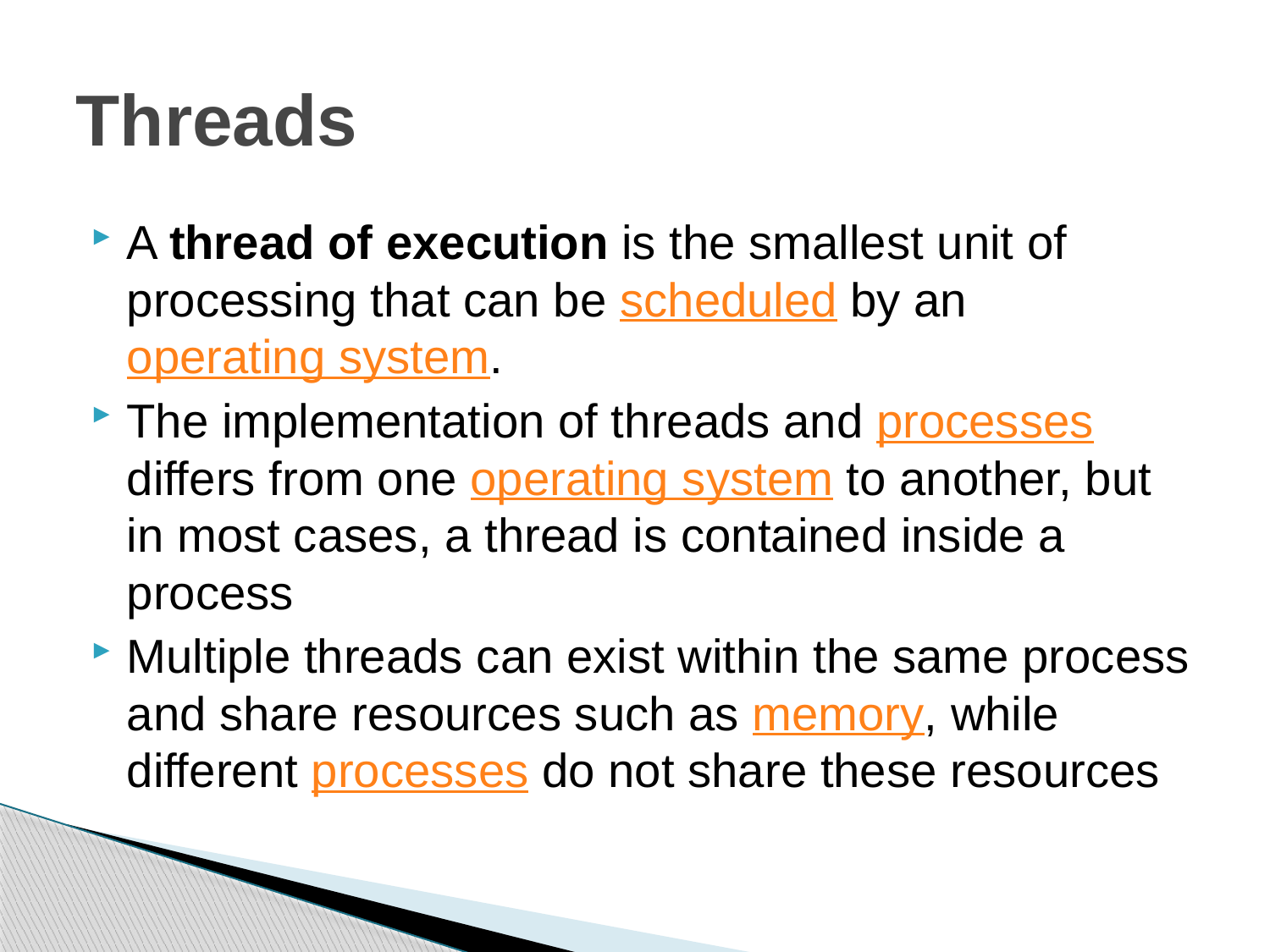

# Threads
A thread of execution is the smallest unit of processing that can be scheduled by an operating system.
The implementation of threads and processes differs from one operating system to another, but in most cases, a thread is contained inside a process
Multiple threads can exist within the same process and share resources such as memory, while different processes do not share these resources